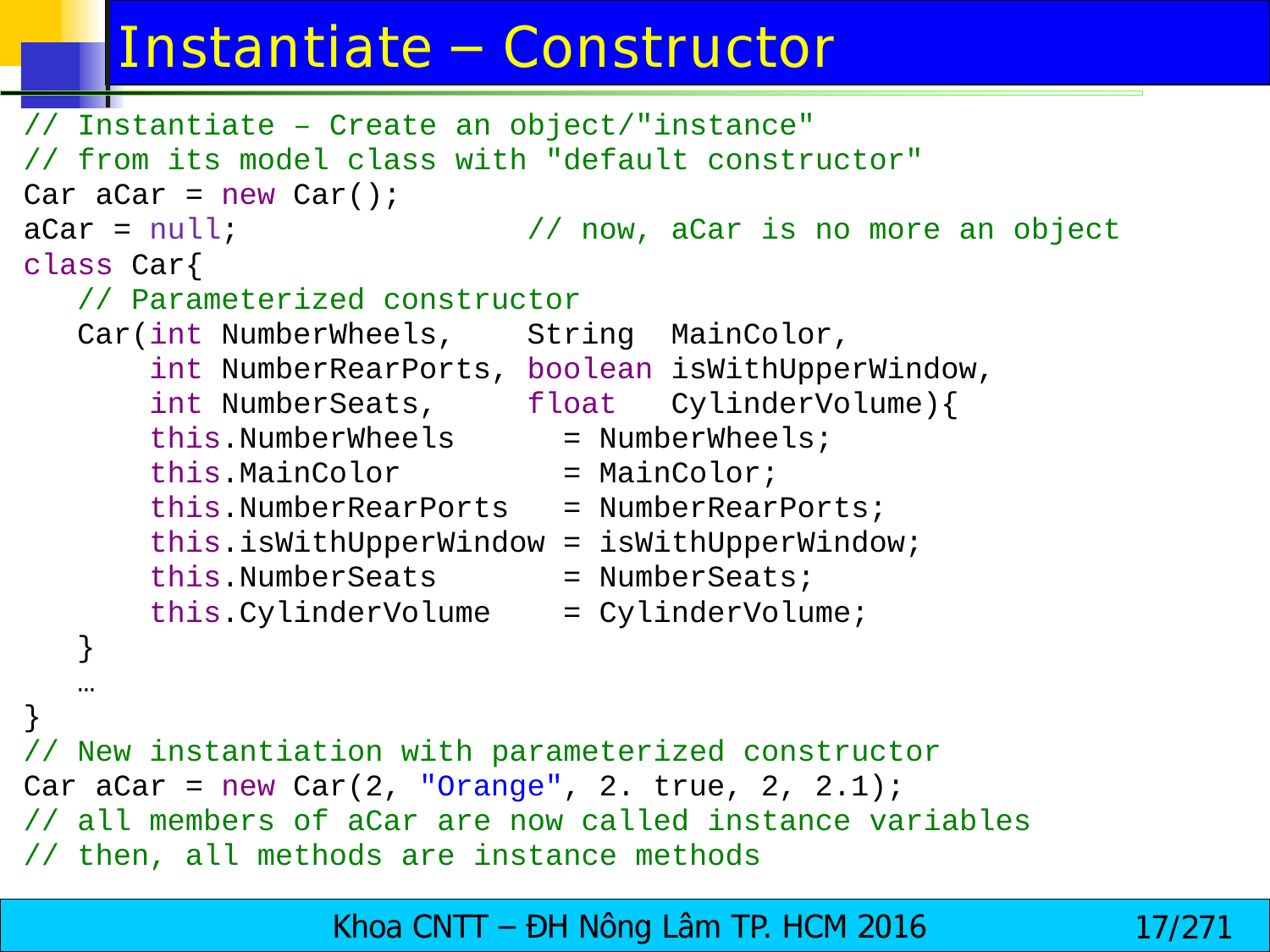

# Instantiate – Constructor
// Instantiate – Create an object/"instance"
// from its model class with "default constructor"
Car aCar = new Car();
aCar = null;                // now, aCar is no more an object
class Car{
   // Parameterized constructor
   Car(int NumberWheels,    String  MainColor,
       int NumberRearPorts, boolean isWithUpperWindow,
       int NumberSeats,     float   CylinderVolume){
       this.NumberWheels      = NumberWheels;
       this.MainColor         = MainColor;
       this.NumberRearPorts   = NumberRearPorts;
       this.isWithUpperWindow = isWithUpperWindow;
       this.NumberSeats       = NumberSeats;
       this.CylinderVolume    = CylinderVolume;
   }
   …
}
// New instantiation with parameterized constructor
Car aCar = new Car(2, "Orange", 2. true, 2, 2.1);
// all members of aCar are now called instance variables
// then, all methods are instance methods